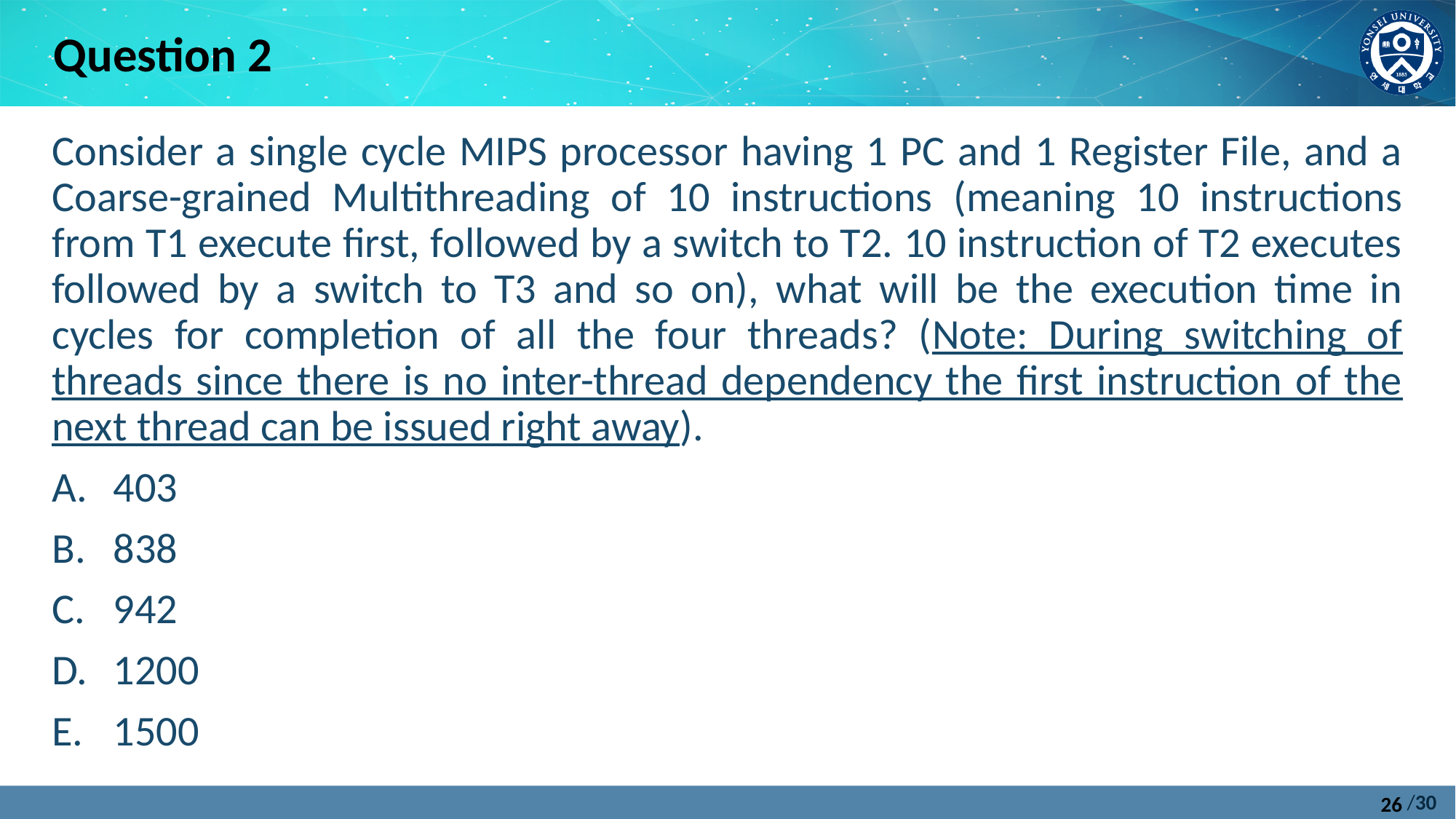

Question 2
Consider a single cycle MIPS processor having 1 PC and 1 Register File, and a Coarse-grained Multithreading of 10 instructions (meaning 10 instructions from T1 execute first, followed by a switch to T2. 10 instruction of T2 executes followed by a switch to T3 and so on), what will be the execution time in cycles for completion of all the four threads? (Note: During switching of threads since there is no inter-thread dependency the first instruction of the next thread can be issued right away).
403
838
942
1200
1500
26